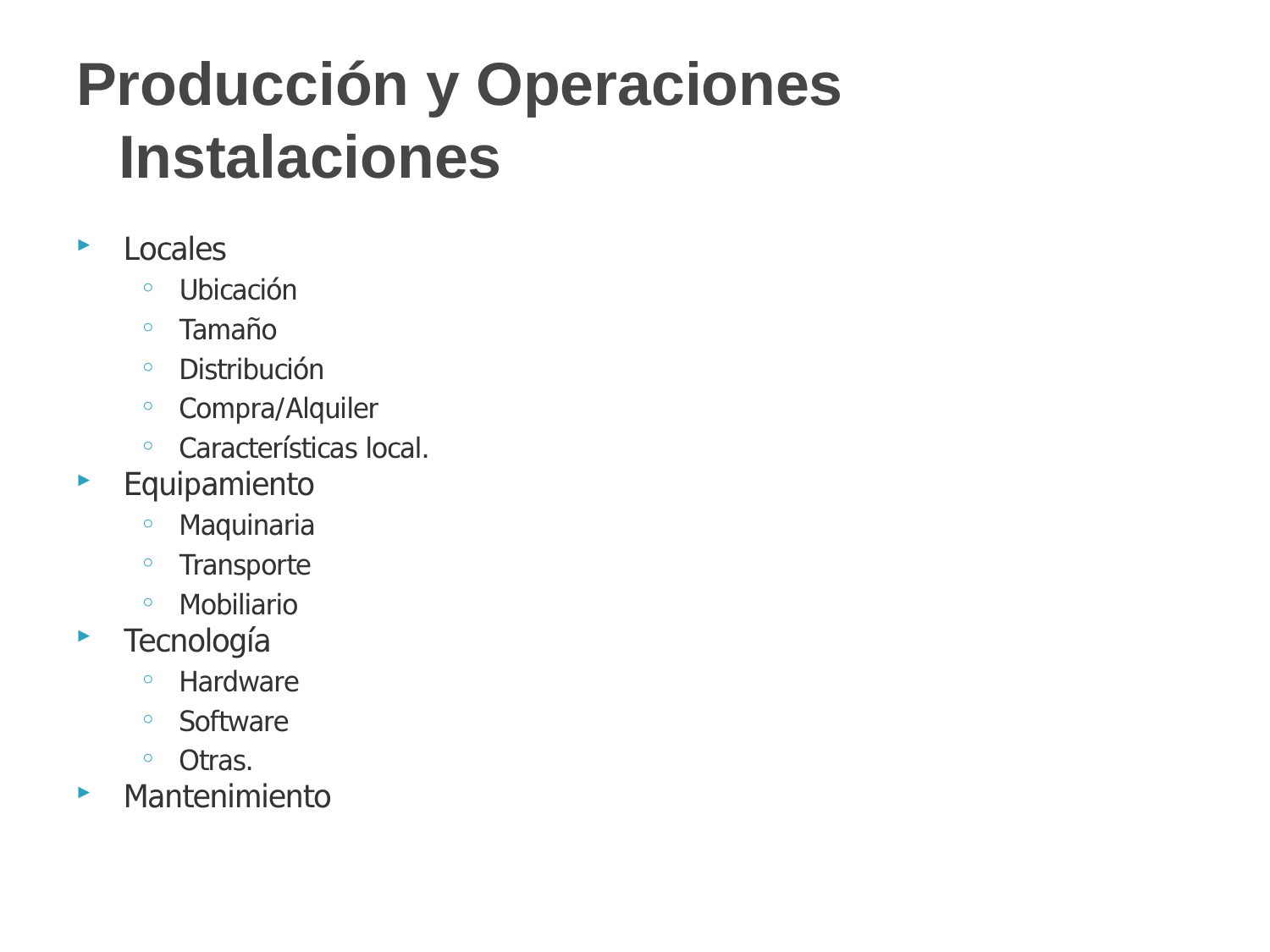

# Producción y Operaciones Instalaciones
Locales
Ubicación
Tamaño
Distribución
Compra/Alquiler
Características local.
Equipamiento
Maquinaria
Transporte
Mobiliario
Tecnología
Hardware
Software
Otras.
Mantenimiento